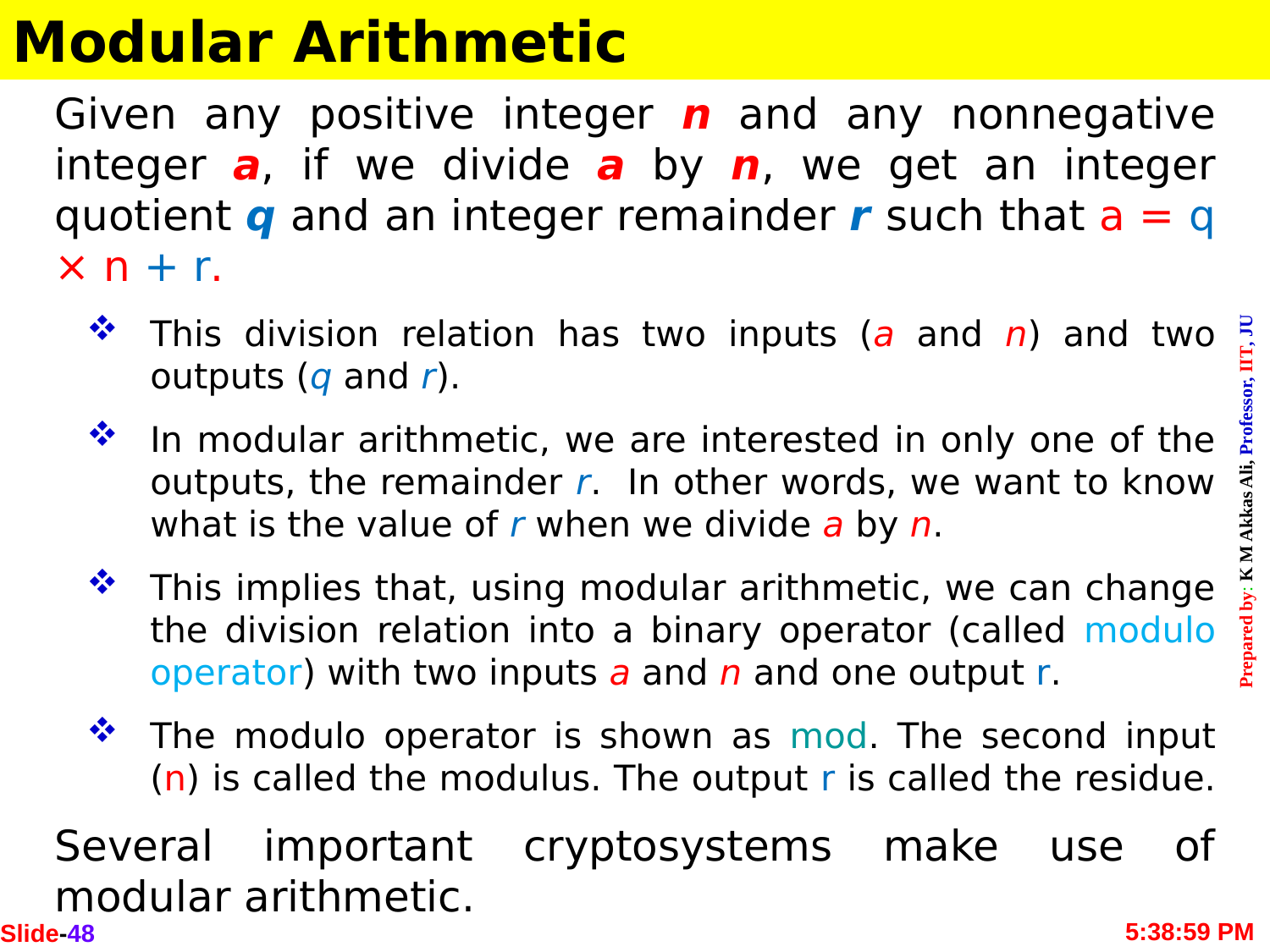

Modular Arithmetic
Given any positive integer n and any nonnegative integer a, if we divide a by n, we get an integer quotient q and an integer remainder r such that a = q × n + r.
This division relation has two inputs (a and n) and two outputs (q and r).
In modular arithmetic, we are interested in only one of the outputs, the remainder r.  In other words, we want to know what is the value of r when we divide a by n.
This implies that, using modular arithmetic, we can change the division relation into a binary operator (called modulo operator) with two inputs a and n and one output r.
The modulo operator is shown as mod. The second input (n) is called the modulus. The output r is called the residue.
Several important cryptosystems make use of modular arithmetic.
Slide-48